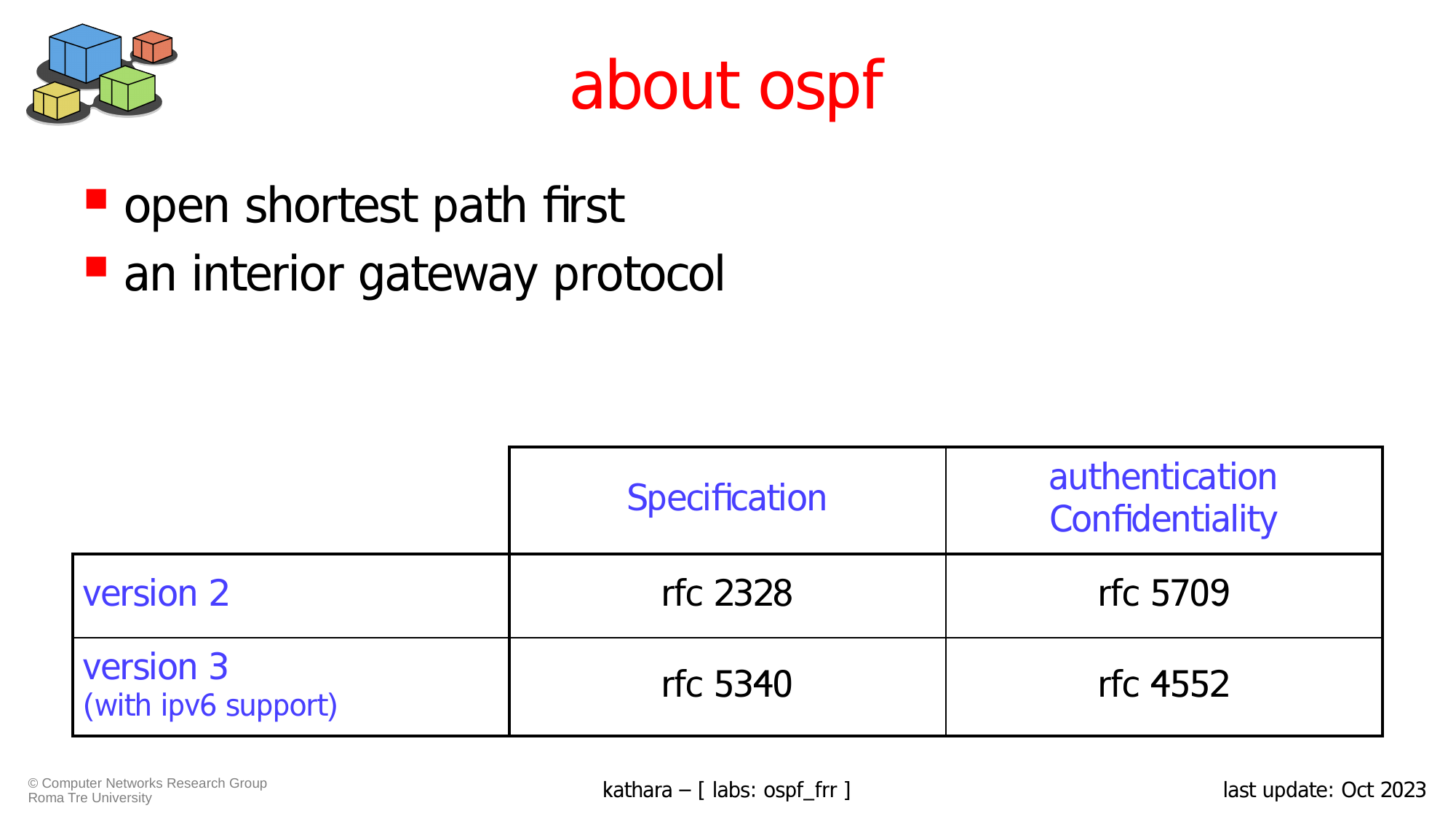

# about ospf
open shortest path first
an interior gateway protocol

|  | Specification | authentication Confidentiality |
| --- | --- | --- |
| version 2 | rfc 2328 | rfc 5709 |
| version 3 (with ipv6 support) | rfc 5340 | rfc 4552 |
kathara – [ labs: ospf_frr ]
last update: Oct 2023